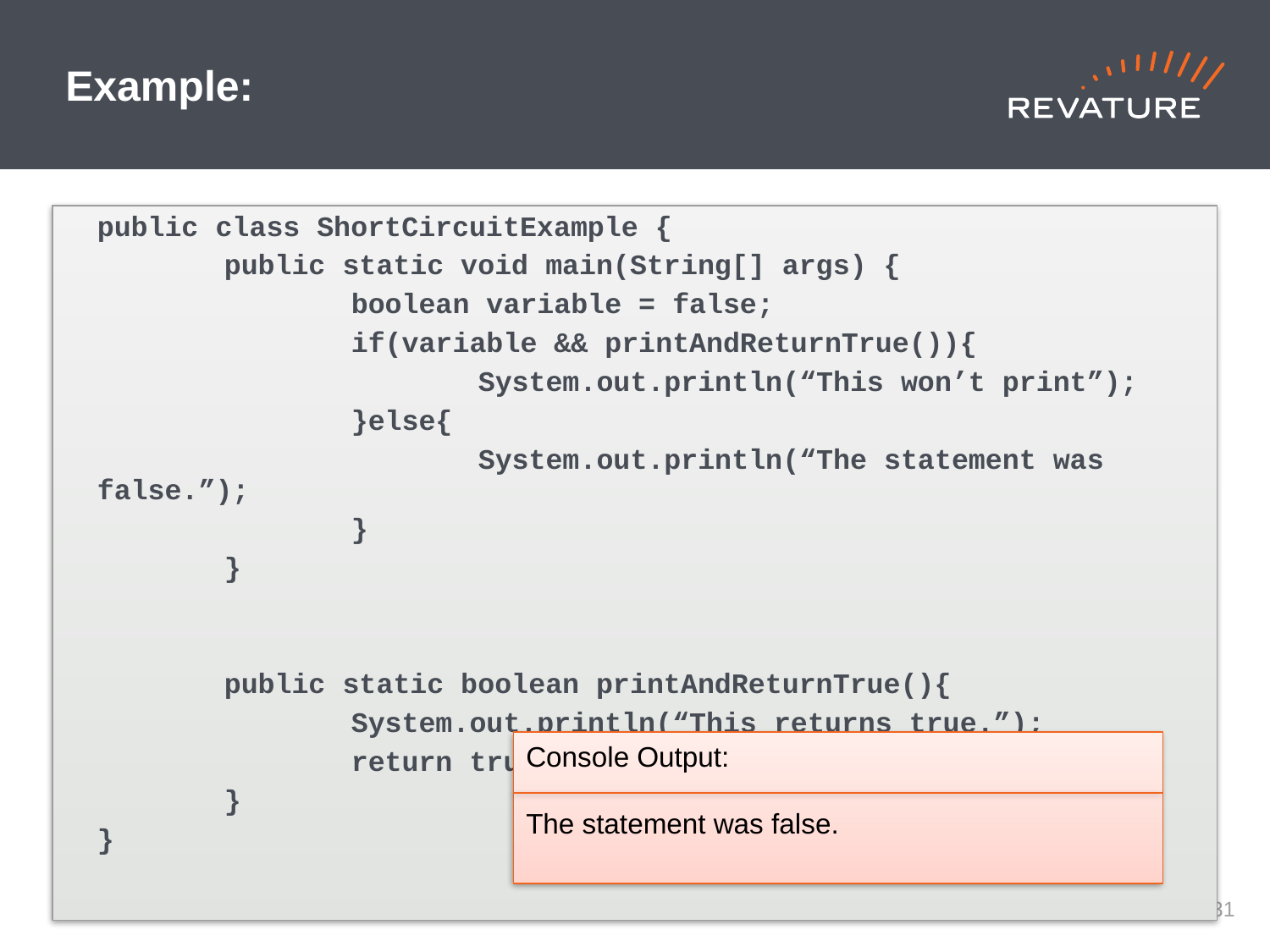

# Example:
public class ShortCircuitExample {
	public static void main(String[] args) {
		boolean variable = false;
		if(variable && printAndReturnTrue()){
			System.out.println(“This won’t print”);
		}else{
			System.out.println(“The statement was false.”);
		}
	}

	public static boolean printAndReturnTrue(){
		System.out.println(“This returns true.”);
		return true;
	}
}
Console Output:

The statement was false.
31